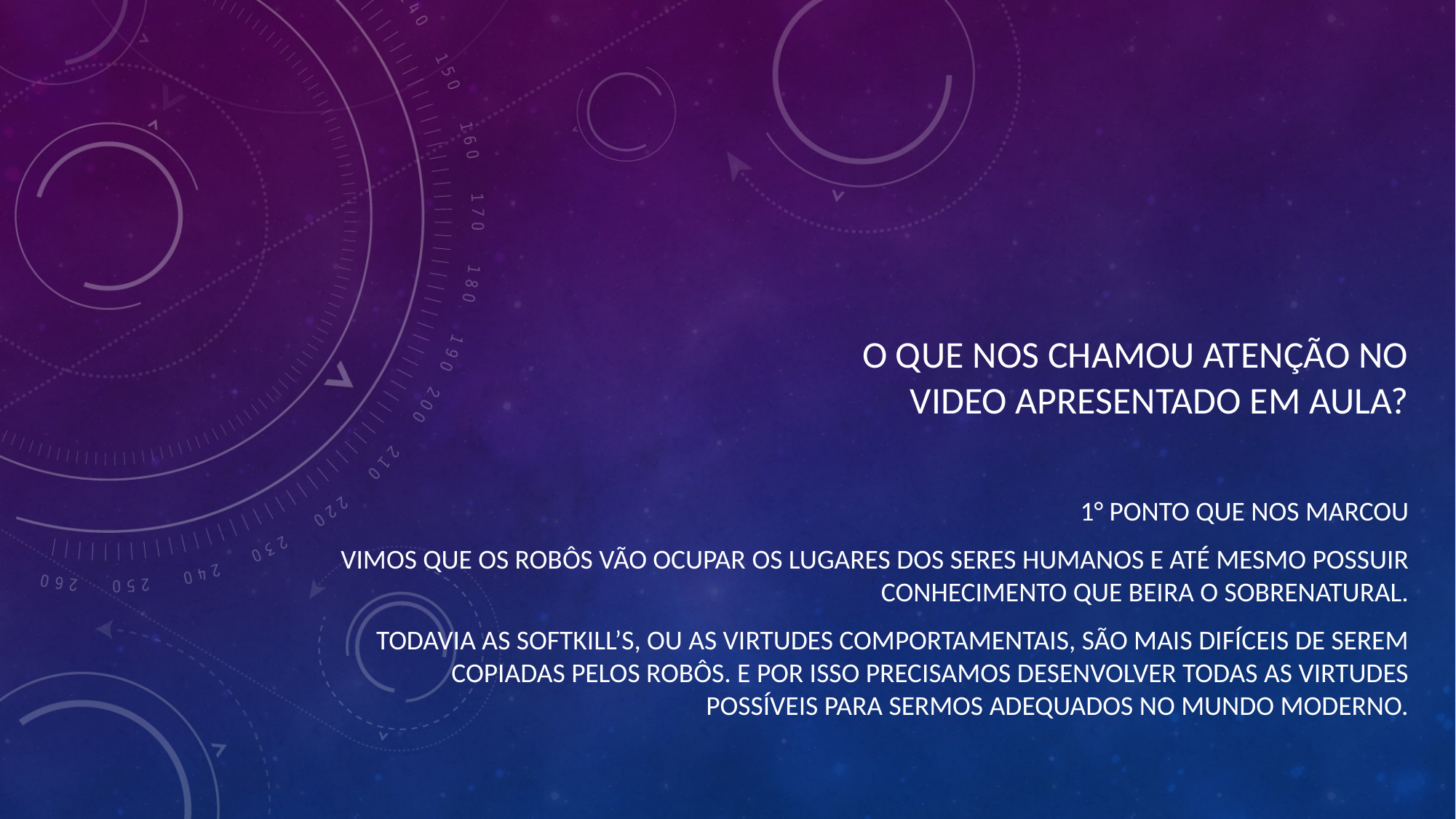

# O que nos chamou atenção no video apresentado em aula?
1° ponto que nos marcou
Vimos que os robôs vão ocupar os lugares dos seres humanos e até mesmo possuir conhecimento que beira o sobrenatural.
Todavia as softkill’s, ou as virtudes comportamentais, são mais difíceis de serem copiadas pelos robôs. E por isso precisamos desenvolver todas as virtudes possíveis para sermos adequados no mundo moderno.